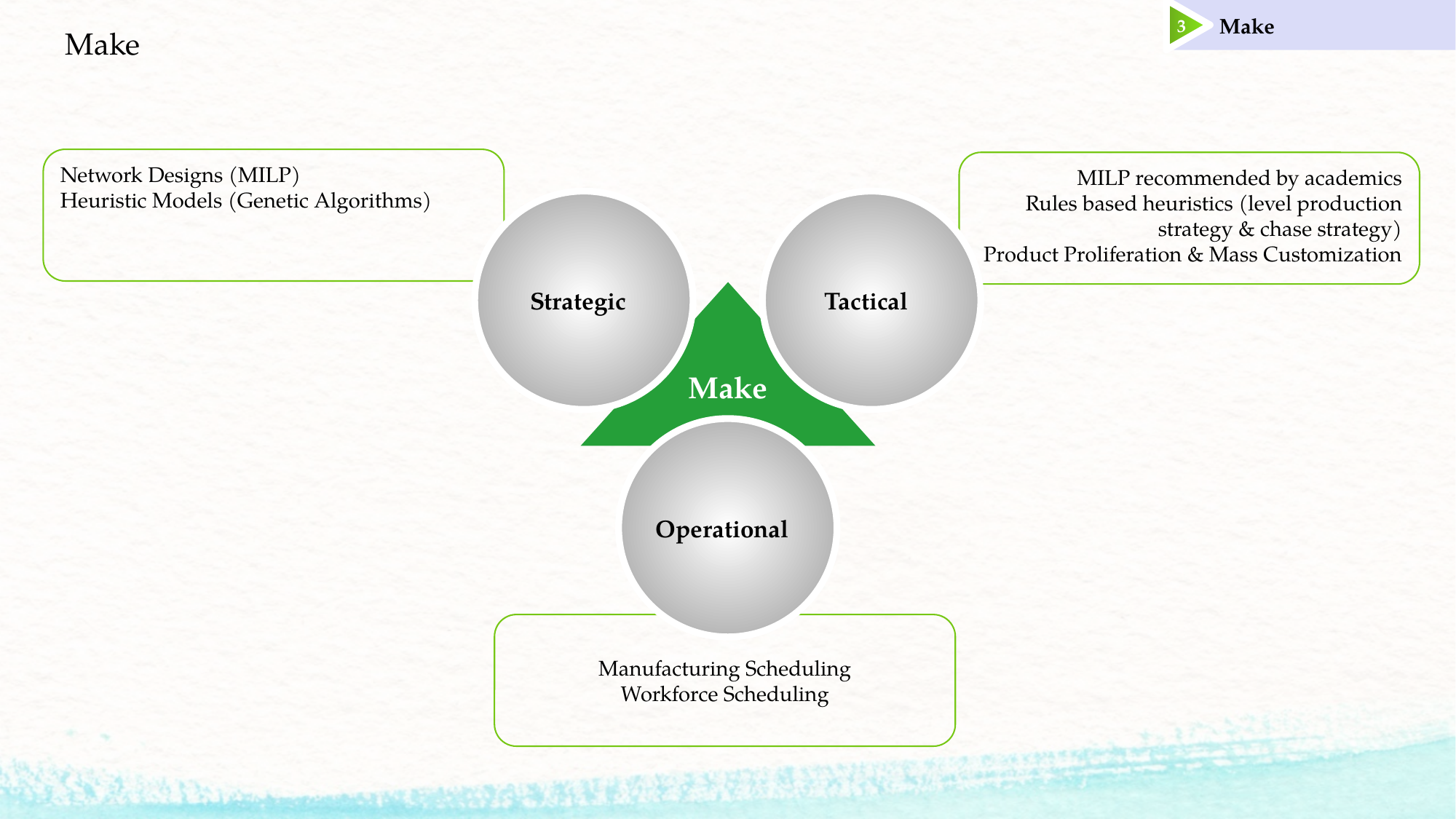

Make
3
# Make
Network Designs (MILP)
Heuristic Models (Genetic Algorithms)
MILP recommended by academics
Rules based heuristics (level production strategy & chase strategy)
Product Proliferation & Mass Customization
Strategic
Tactical
Make

Operational
Manufacturing Scheduling
Workforce Scheduling